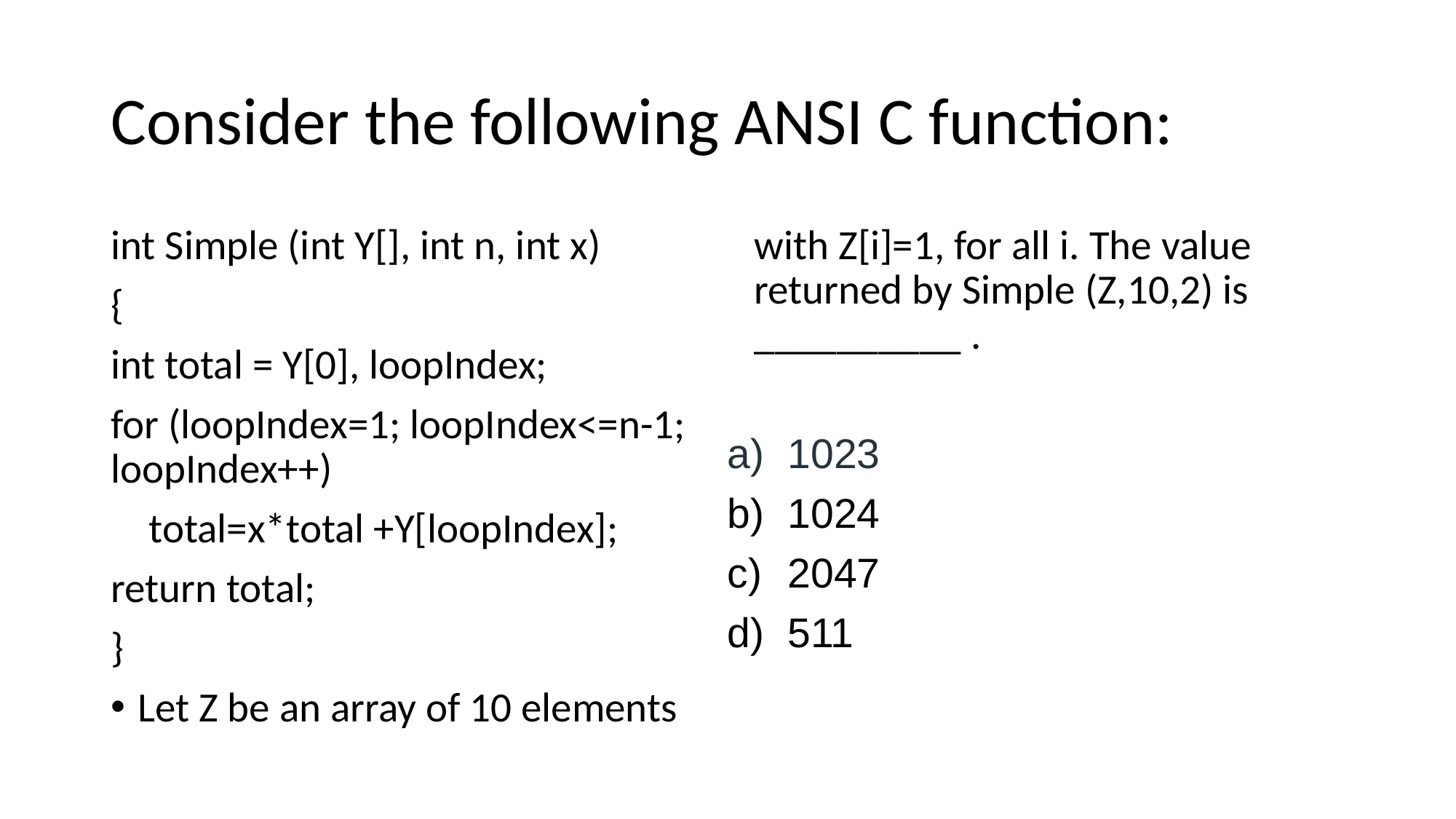

# Consider the following ANSI C function:
int Simple (int Y[], int n, int x)
{
int total = Y[0], loopIndex;
for (loopIndex=1; loopIndex<=n-1; loopIndex++)
    total=x*total +Y[loopIndex];
return total;
}
Let Z be an array of 10 elements with Z[i]=1, for all i. The value returned by Simple (Z,10,2) is __________ .

1023
1024
2047
511